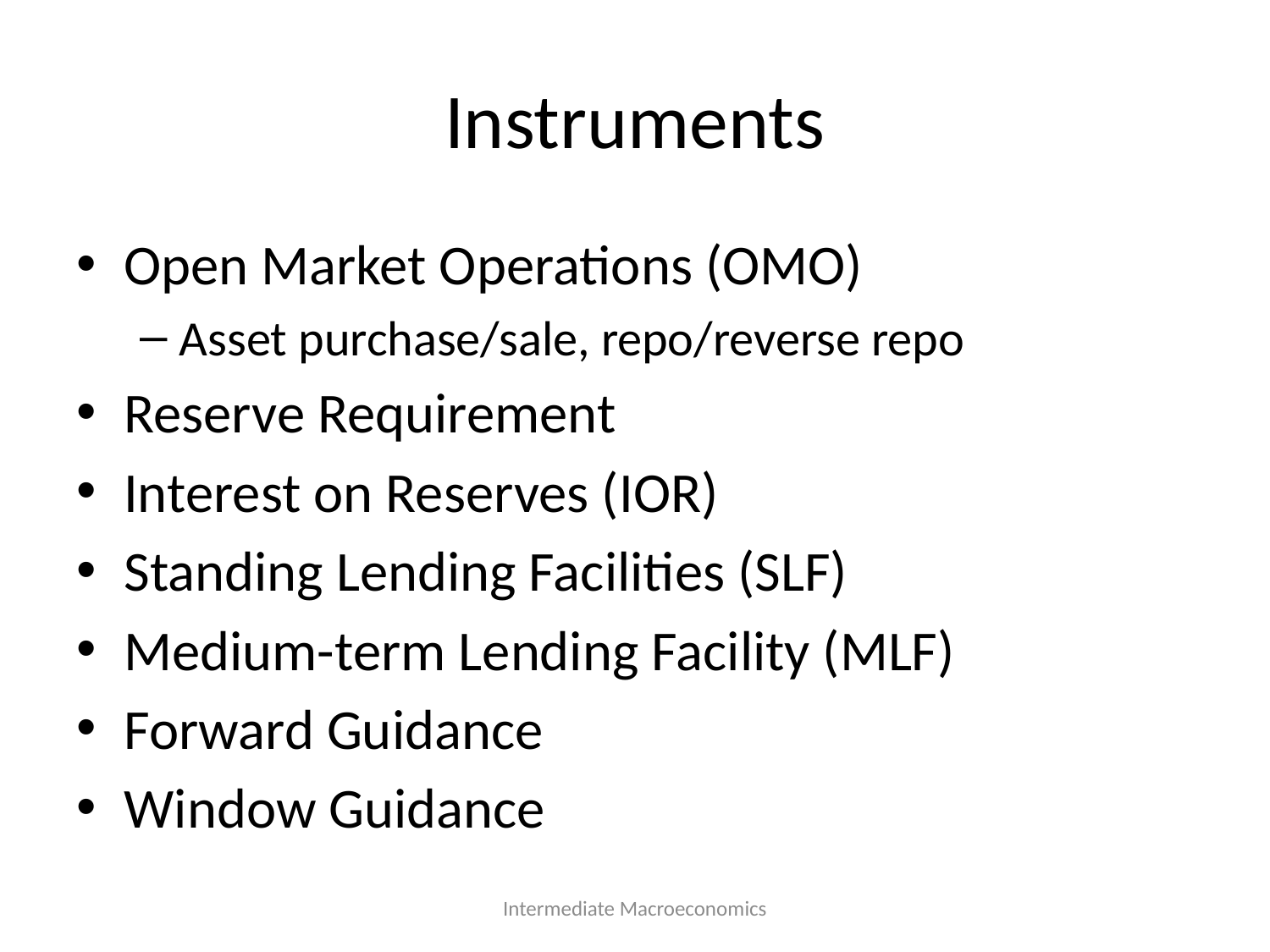

# Instruments
Open Market Operations (OMO)
Asset purchase/sale, repo/reverse repo
Reserve Requirement
Interest on Reserves (IOR)
Standing Lending Facilities (SLF)
Medium-term Lending Facility (MLF)
Forward Guidance
Window Guidance
Intermediate Macroeconomics